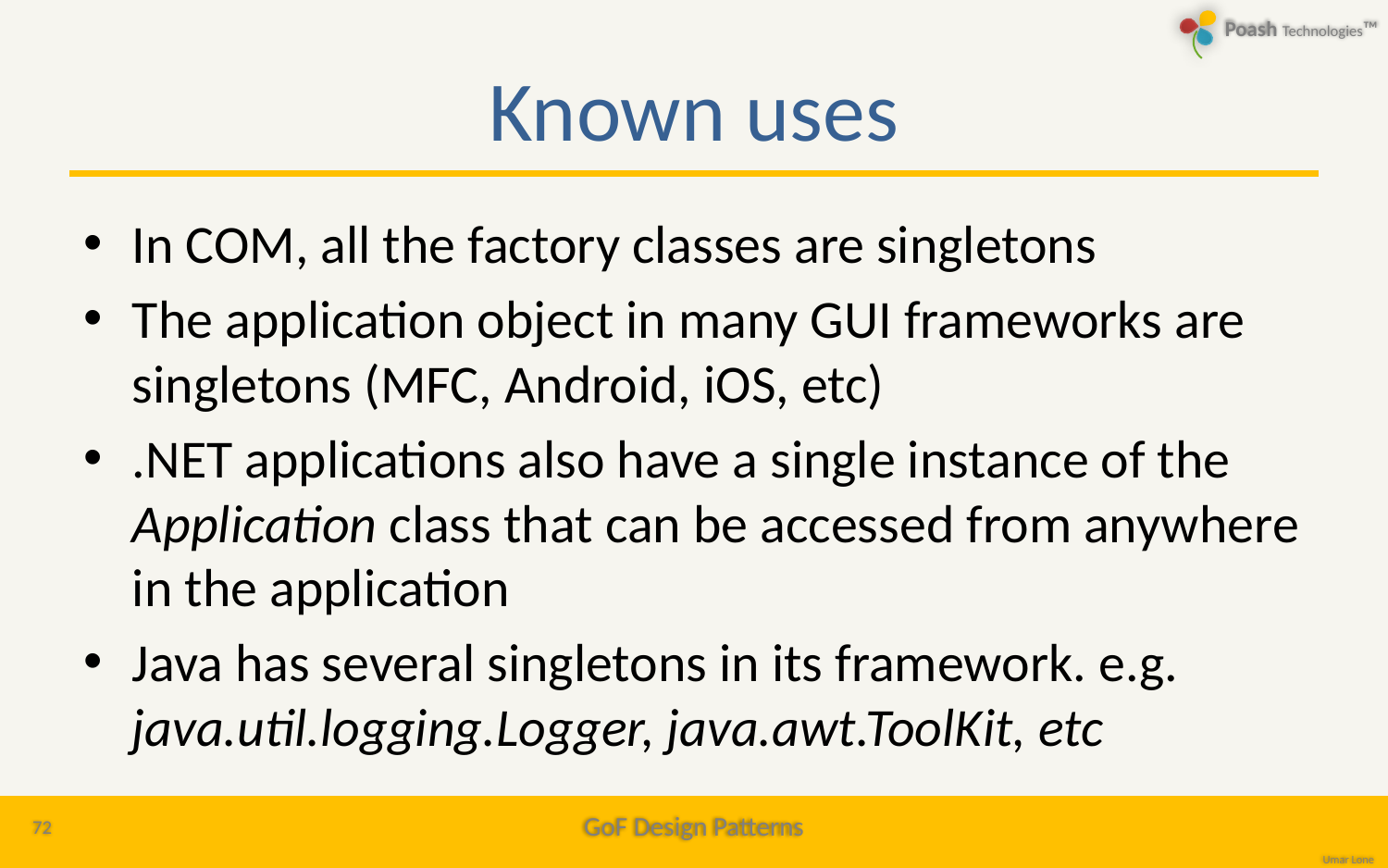

# Known uses
In COM, all the factory classes are singletons
The application object in many GUI frameworks are singletons (MFC, Android, iOS, etc)
.NET applications also have a single instance of the Application class that can be accessed from anywhere in the application
Java has several singletons in its framework. e.g. java.util.logging.Logger, java.awt.ToolKit, etc

72